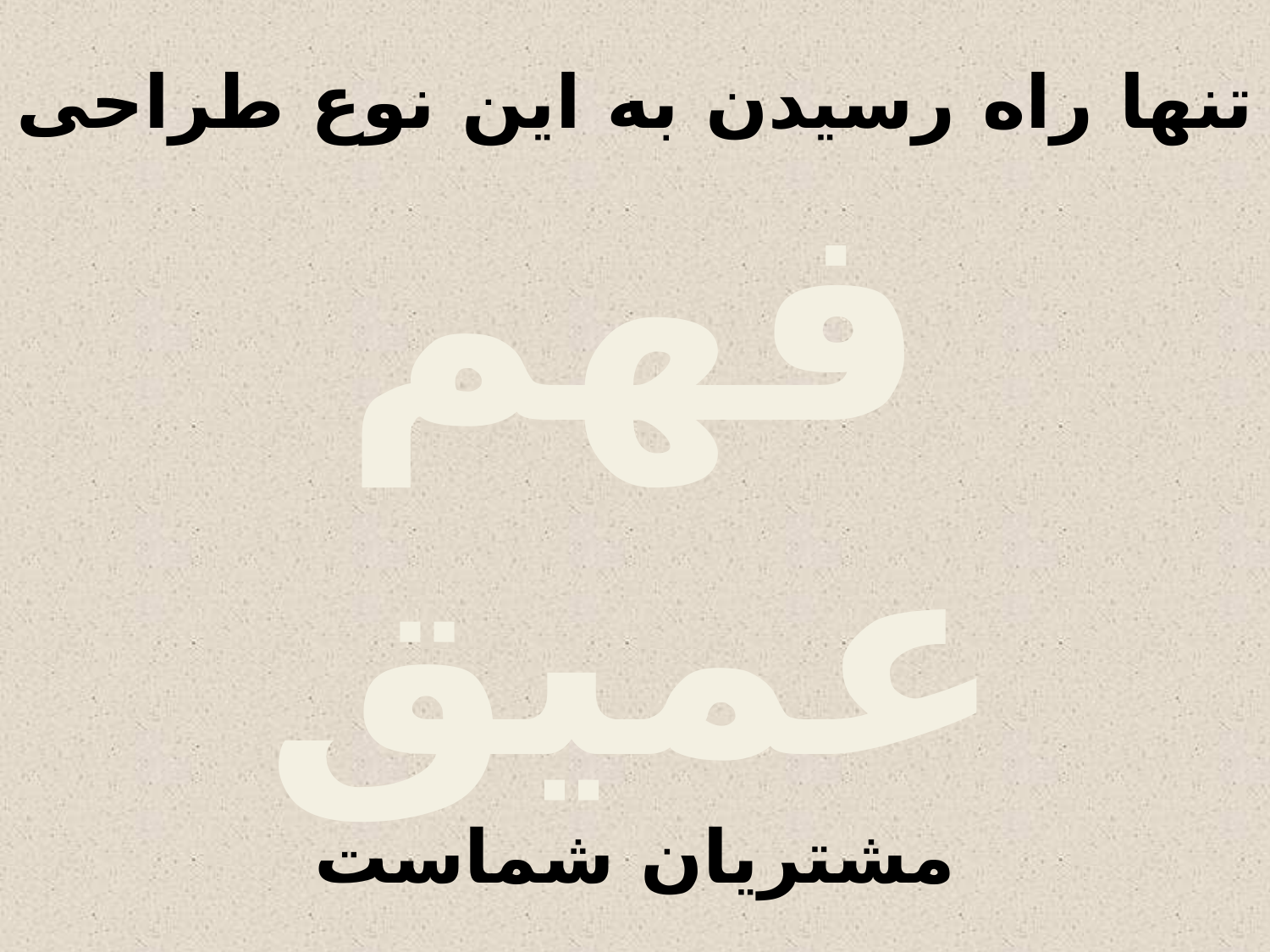

# تنها راه رسیدن به این نوع طراحی فهم عمیق مشتریان شماست